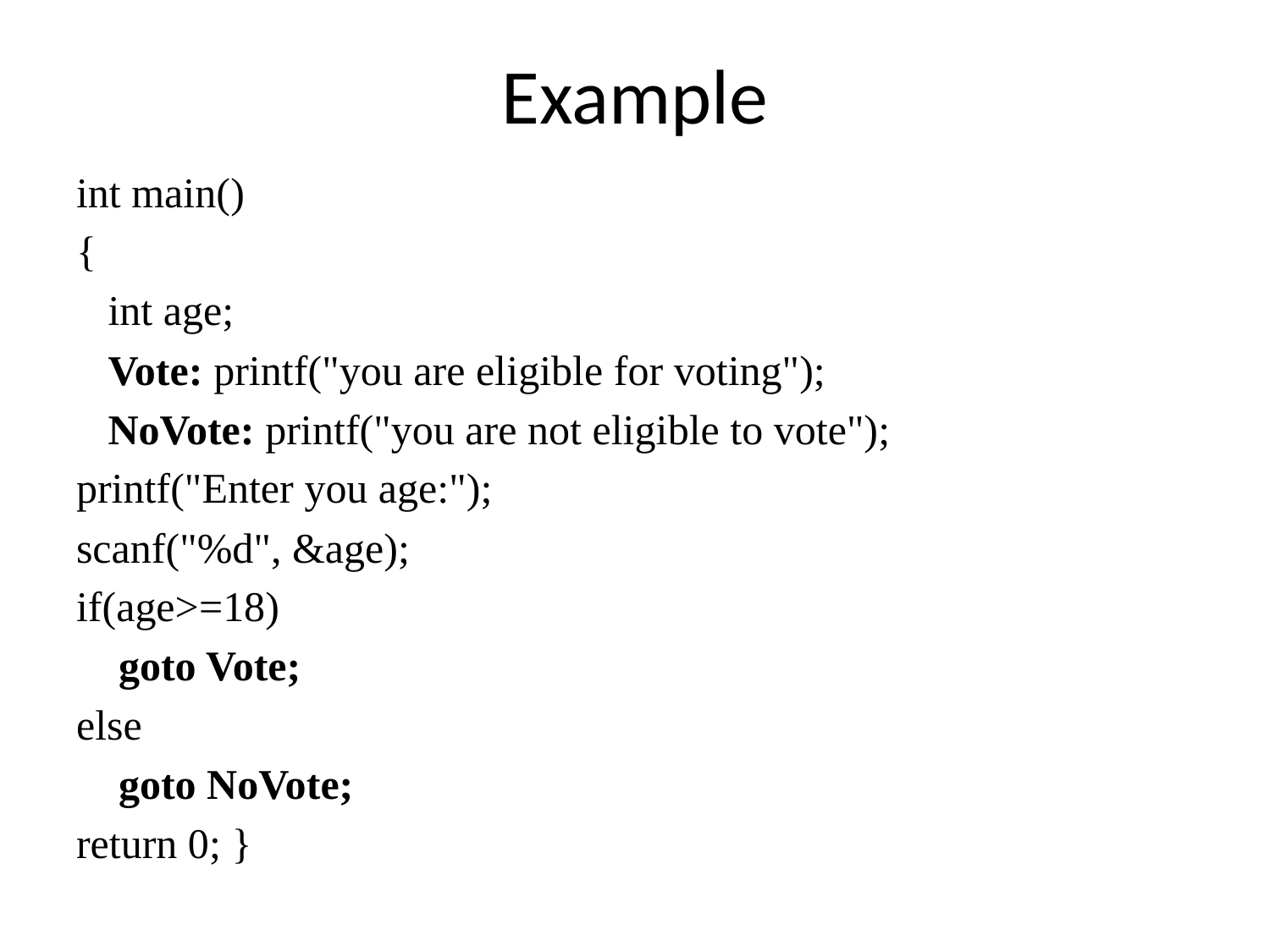

# Example
int main()
{
   int age;
   Vote: printf("you are eligible for voting");
   NoVote: printf("you are not eligible to vote");
printf("Enter you age:");
scanf("%d", &age);
if(age>=18)
    goto Vote;
else
    goto NoVote;
return 0; }